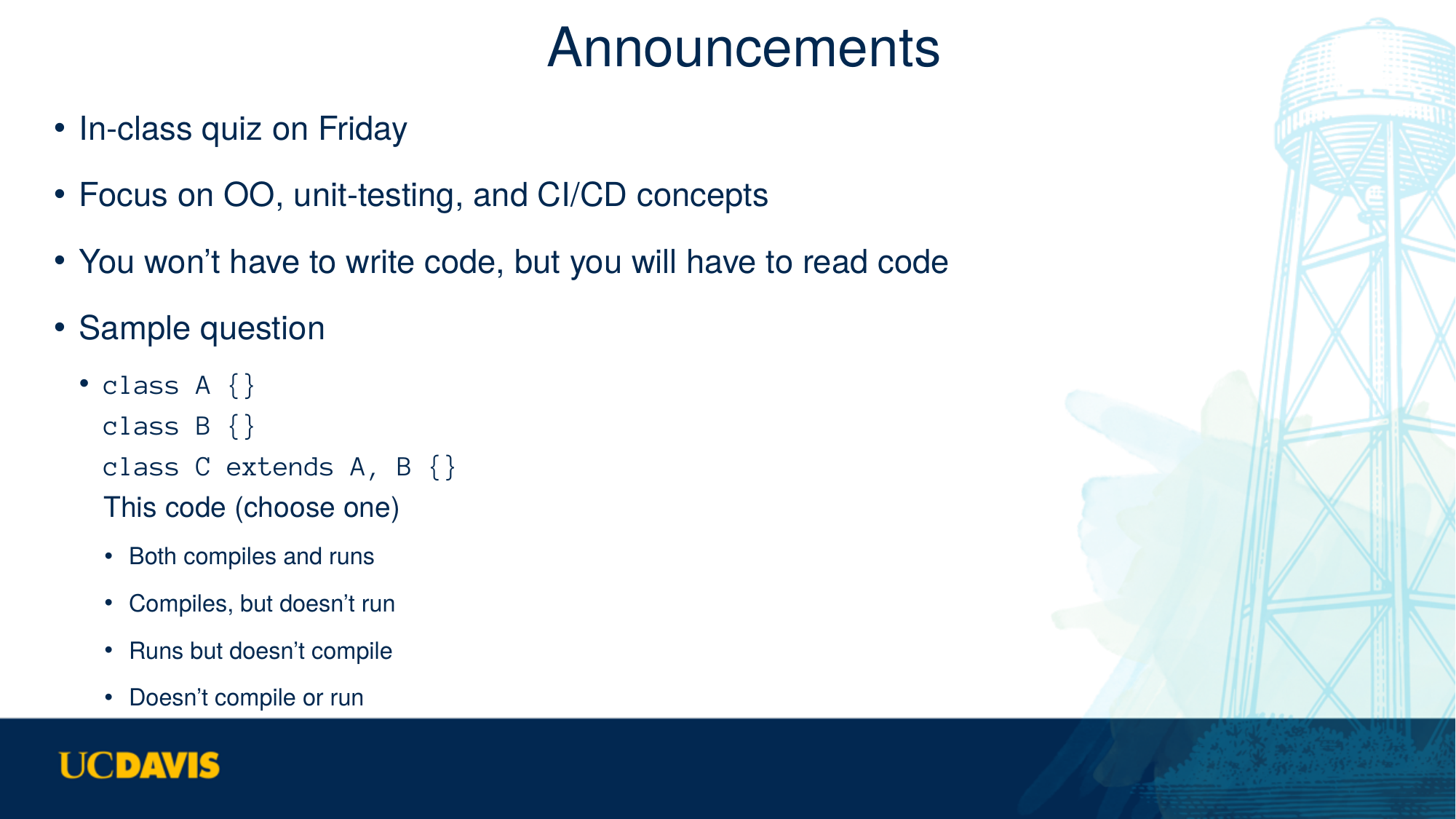

# Announcements
In-class quiz on Friday
Focus on OO, unit-testing, and CI/CD concepts
You won’t have to write code, but you will have to read code
Sample question
class A {}
class B {}
class C extends A, B {}
This code (choose one)
Both compiles and runs
Compiles, but doesn’t run
Runs but doesn’t compile
Doesn’t compile or run